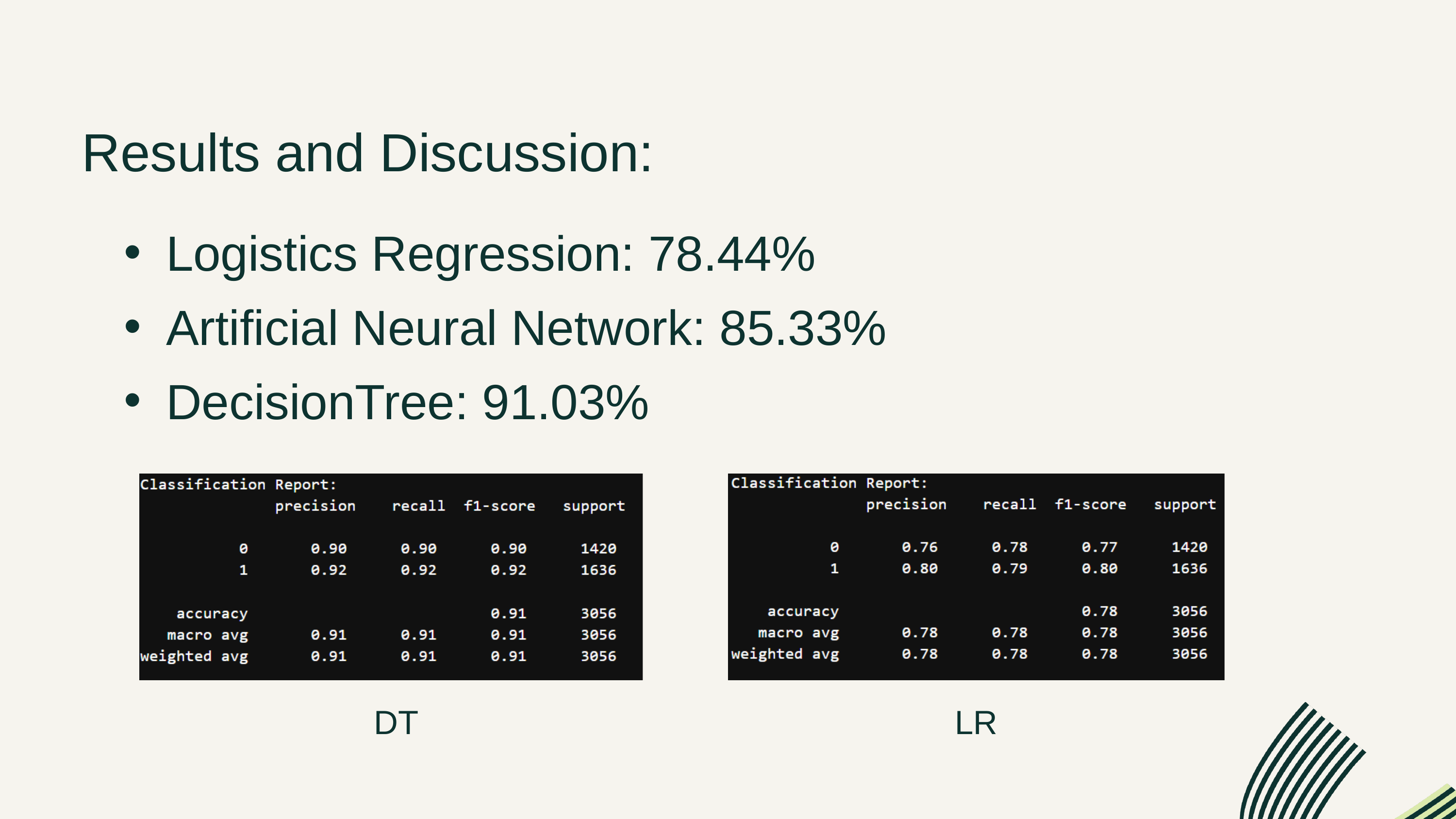

Results and Discussion:
Logistics Regression: 78.44%
Artificial Neural Network: 85.33%
DecisionTree: 91.03%

DT
LR